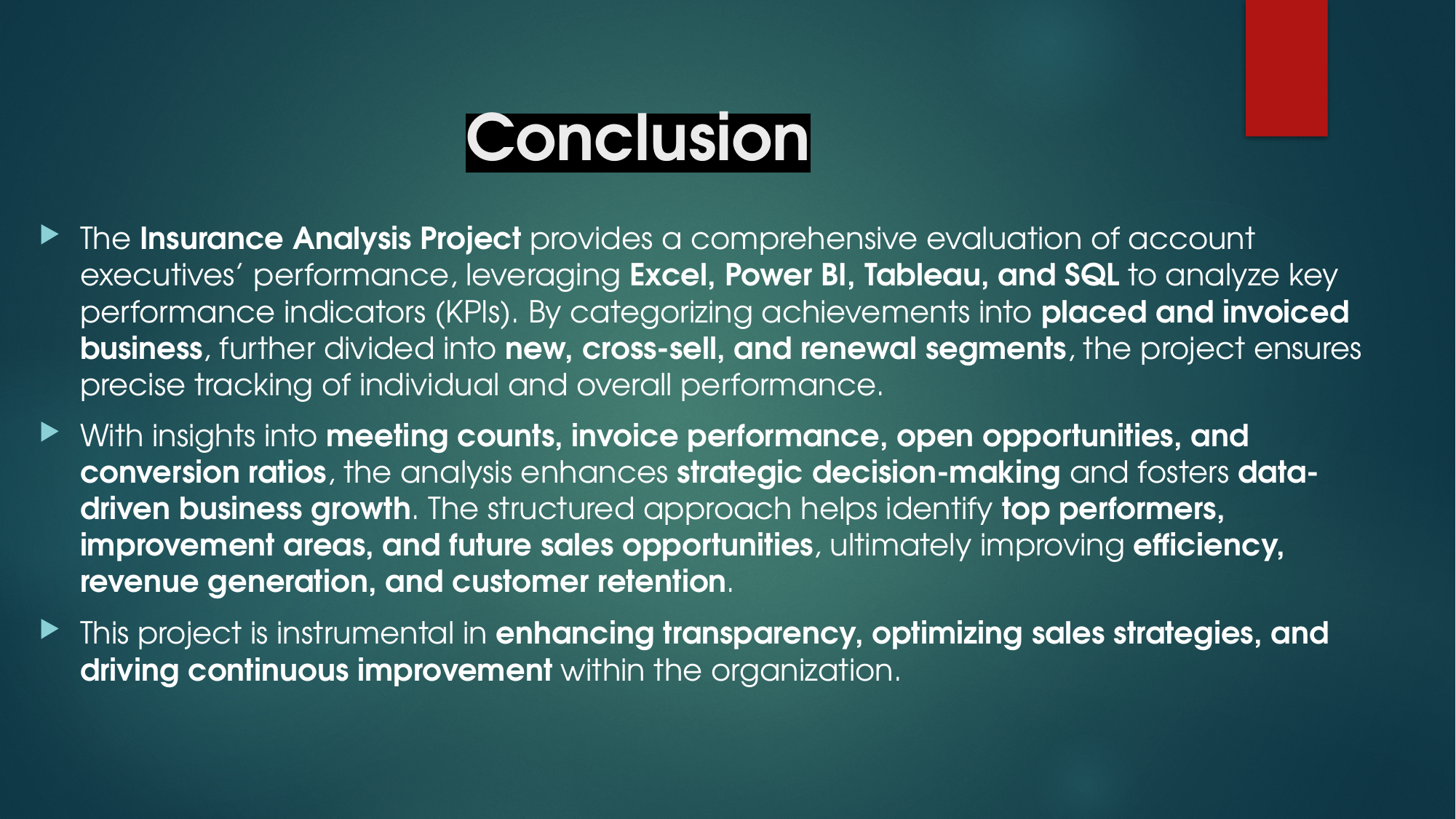

# Conclusion
The Insurance Analysis Project provides a comprehensive evaluation of account executives’ performance, leveraging Excel, Power BI, Tableau, and SQL to analyze key performance indicators (KPIs). By categorizing achievements into placed and invoiced business, further divided into new, cross-sell, and renewal segments, the project ensures precise tracking of individual and overall performance.
With insights into meeting counts, invoice performance, open opportunities, and conversion ratios, the analysis enhances strategic decision-making and fosters data-driven business growth. The structured approach helps identify top performers, improvement areas, and future sales opportunities, ultimately improving efficiency, revenue generation, and customer retention.
This project is instrumental in enhancing transparency, optimizing sales strategies, and driving continuous improvement within the organization.